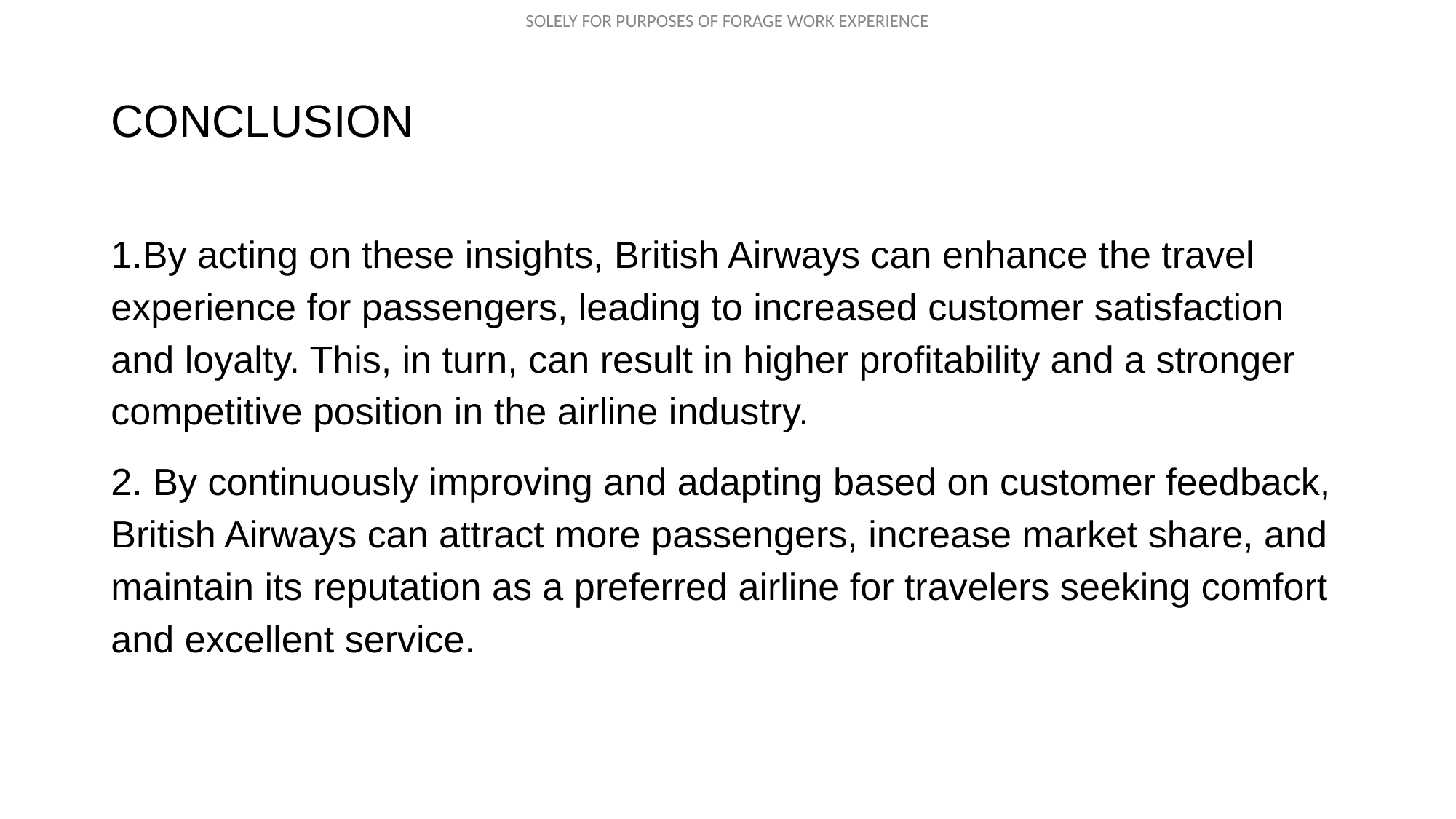

# CONCLUSION
1.By acting on these insights, British Airways can enhance the travel experience for passengers, leading to increased customer satisfaction and loyalty. This, in turn, can result in higher profitability and a stronger competitive position in the airline industry.
2. By continuously improving and adapting based on customer feedback, British Airways can attract more passengers, increase market share, and maintain its reputation as a preferred airline for travelers seeking comfort and excellent service.